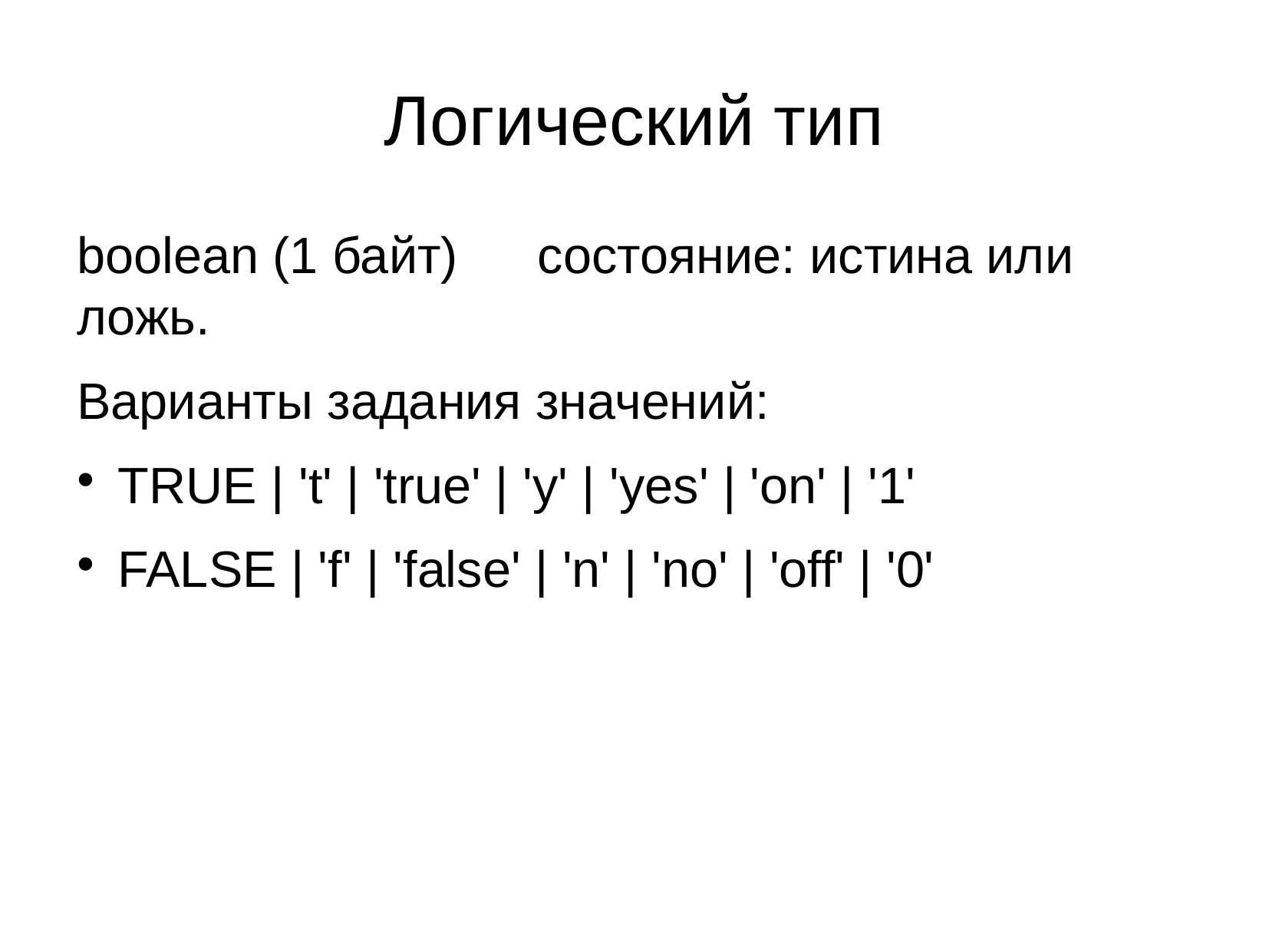

Логический тип
boolean (1 байт)	состояние: истина или ложь.
Варианты задания значений:
TRUE | 't' | 'true' | 'y' | 'yes' | 'on' | '1'
FALSE | 'f' | 'false' | 'n' | 'no' | 'off' | '0'